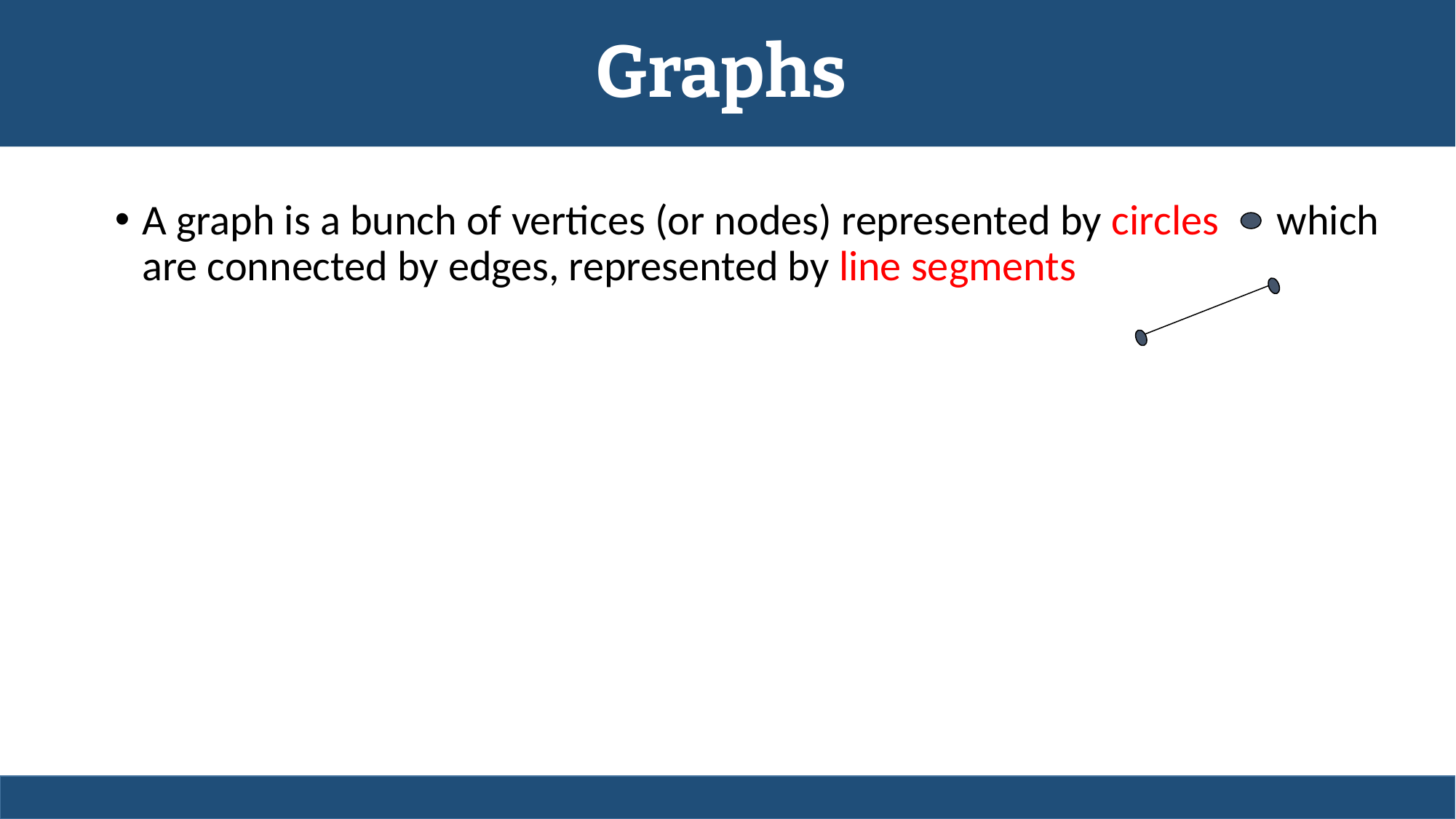

# Graphs
A graph is a bunch of vertices (or nodes) represented by circles      which are connected by edges, represented by line segments